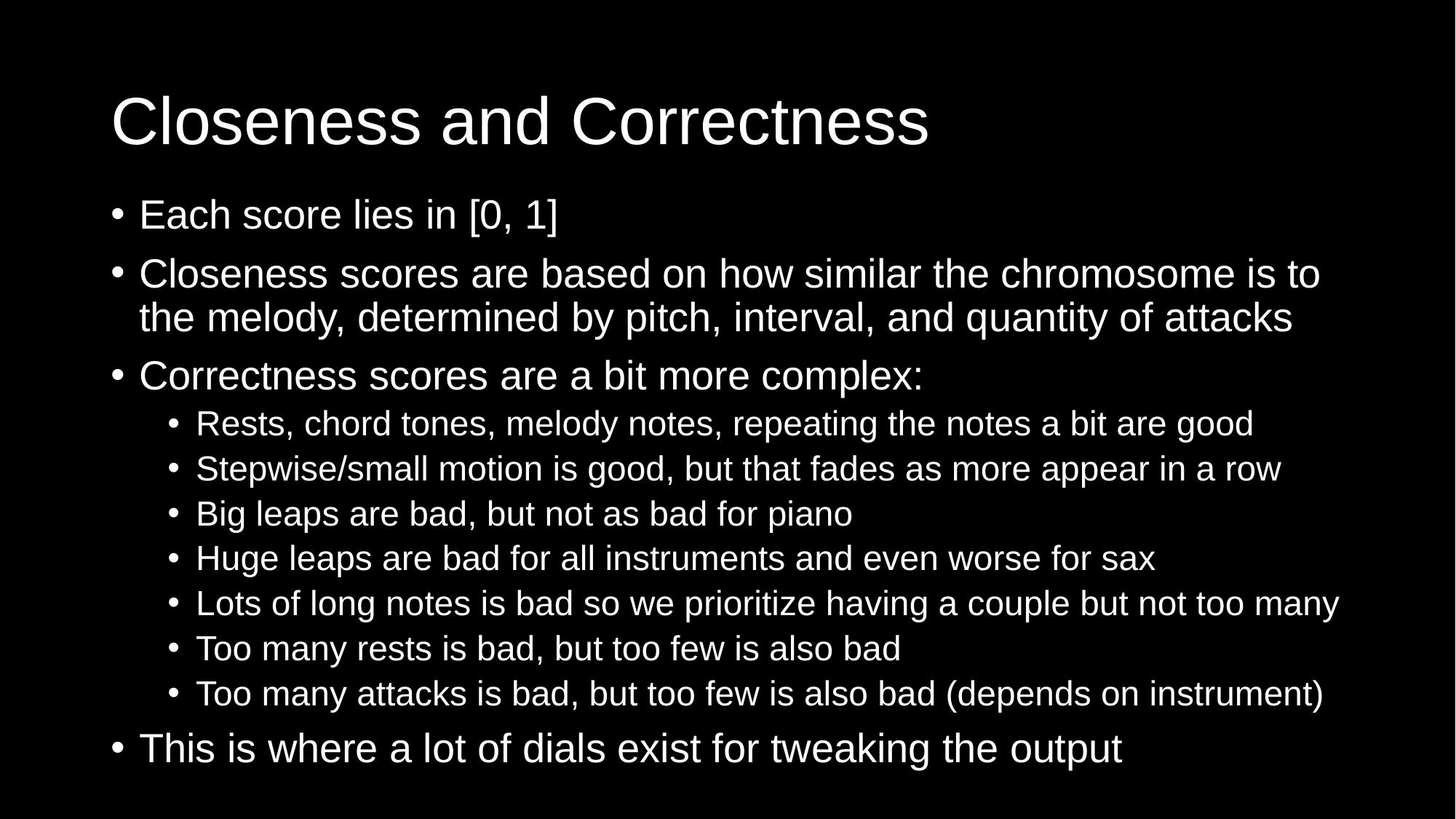

# Closeness and Correctness
Each score lies in [0, 1]
Closeness scores are based on how similar the chromosome is to the melody, determined by pitch, interval, and quantity of attacks
Correctness scores are a bit more complex:
Rests, chord tones, melody notes, repeating the notes a bit are good
Stepwise/small motion is good, but that fades as more appear in a row
Big leaps are bad, but not as bad for piano
Huge leaps are bad for all instruments and even worse for sax
Lots of long notes is bad so we prioritize having a couple but not too many
Too many rests is bad, but too few is also bad
Too many attacks is bad, but too few is also bad (depends on instrument)
This is where a lot of dials exist for tweaking the output